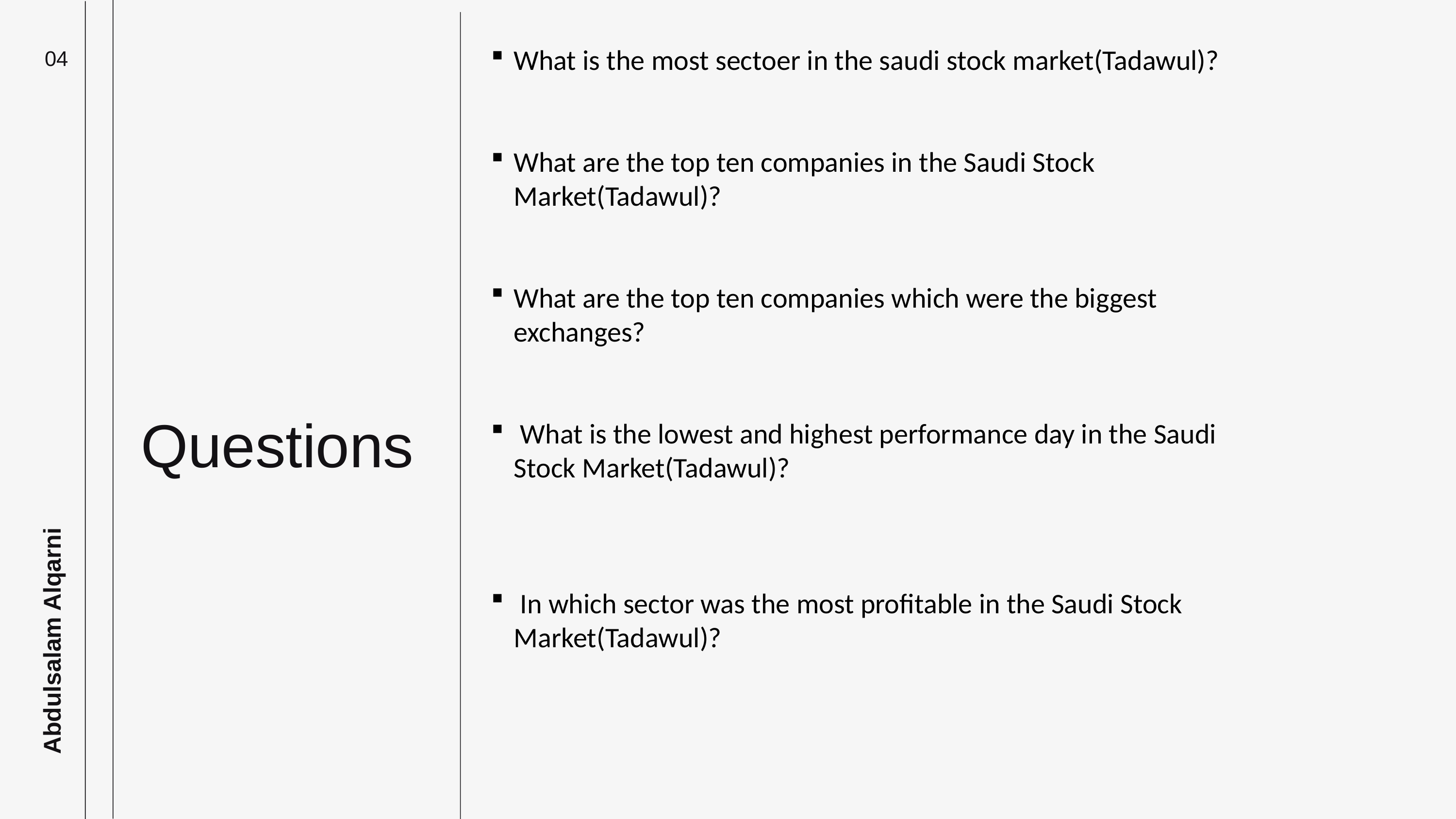

What is the most sectoer in the saudi stock market(Tadawul)?

What are the top ten companies in the Saudi Stock Market(Tadawul)?

What are the top ten companies which were the biggest exchanges?

 What is the lowest and highest performance day in the Saudi Stock Market(Tadawul)?

 In which sector was the most profitable in the Saudi Stock Market(Tadawul)?
04
Questions
Abdulsalam Alqarni